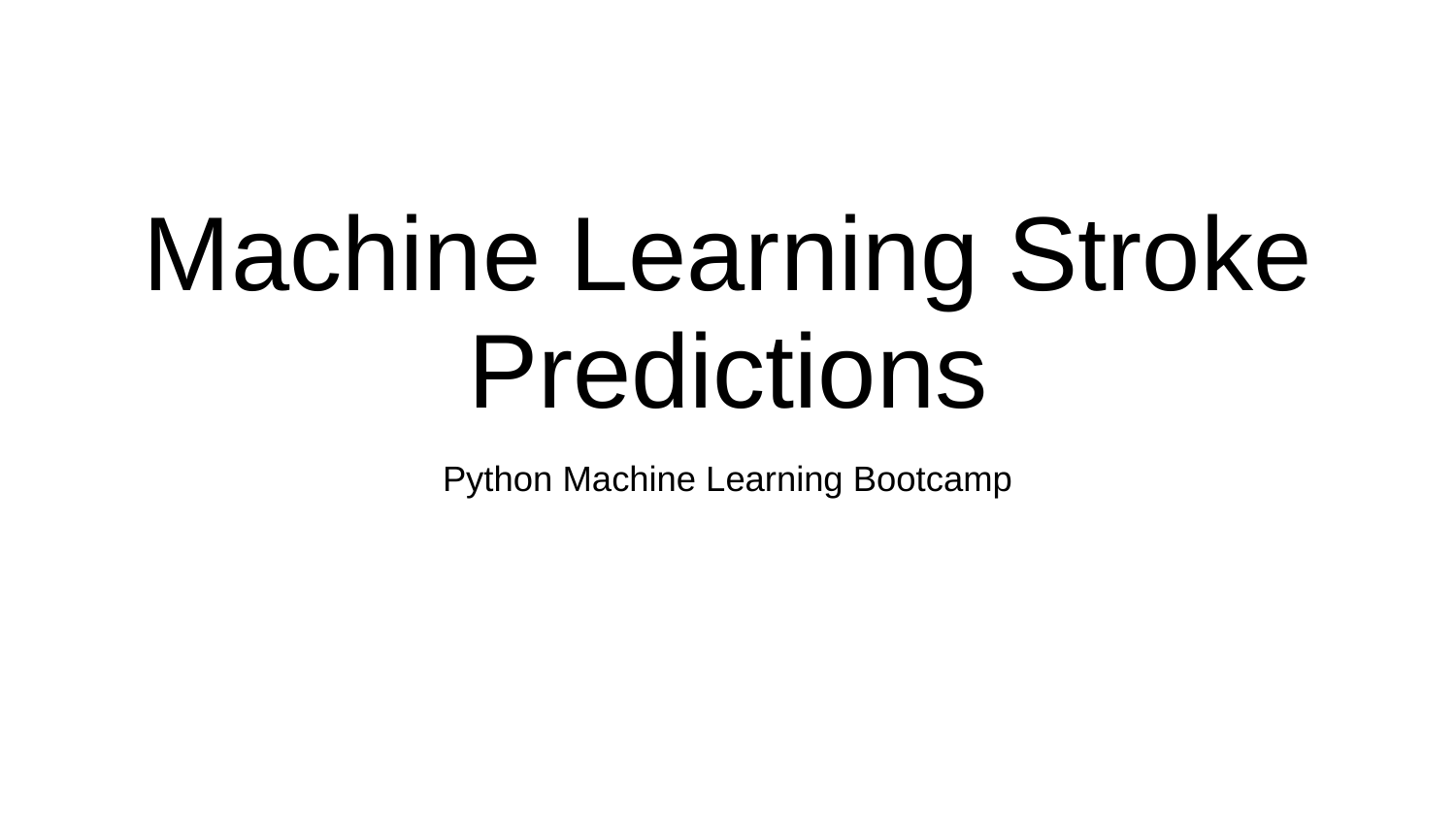

# Machine Learning Stroke Predictions
Python Machine Learning Bootcamp